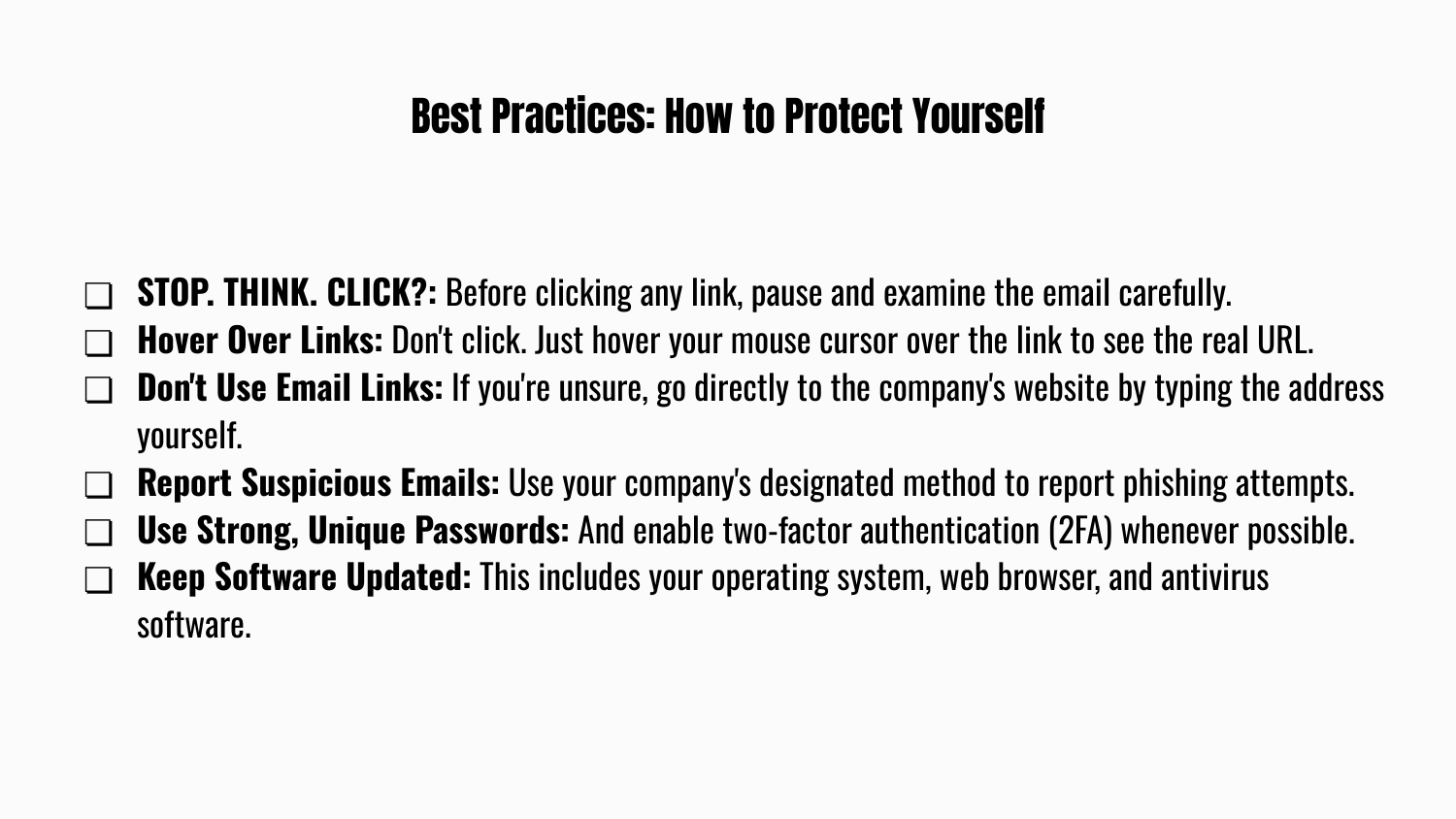

# Best Practices: How to Protect Yourself
STOP. THINK. CLICK?: Before clicking any link, pause and examine the email carefully.
Hover Over Links: Don't click. Just hover your mouse cursor over the link to see the real URL.
Don't Use Email Links: If you're unsure, go directly to the company's website by typing the address yourself.
Report Suspicious Emails: Use your company's designated method to report phishing attempts.
Use Strong, Unique Passwords: And enable two-factor authentication (2FA) whenever possible.
Keep Software Updated: This includes your operating system, web browser, and antivirus software.